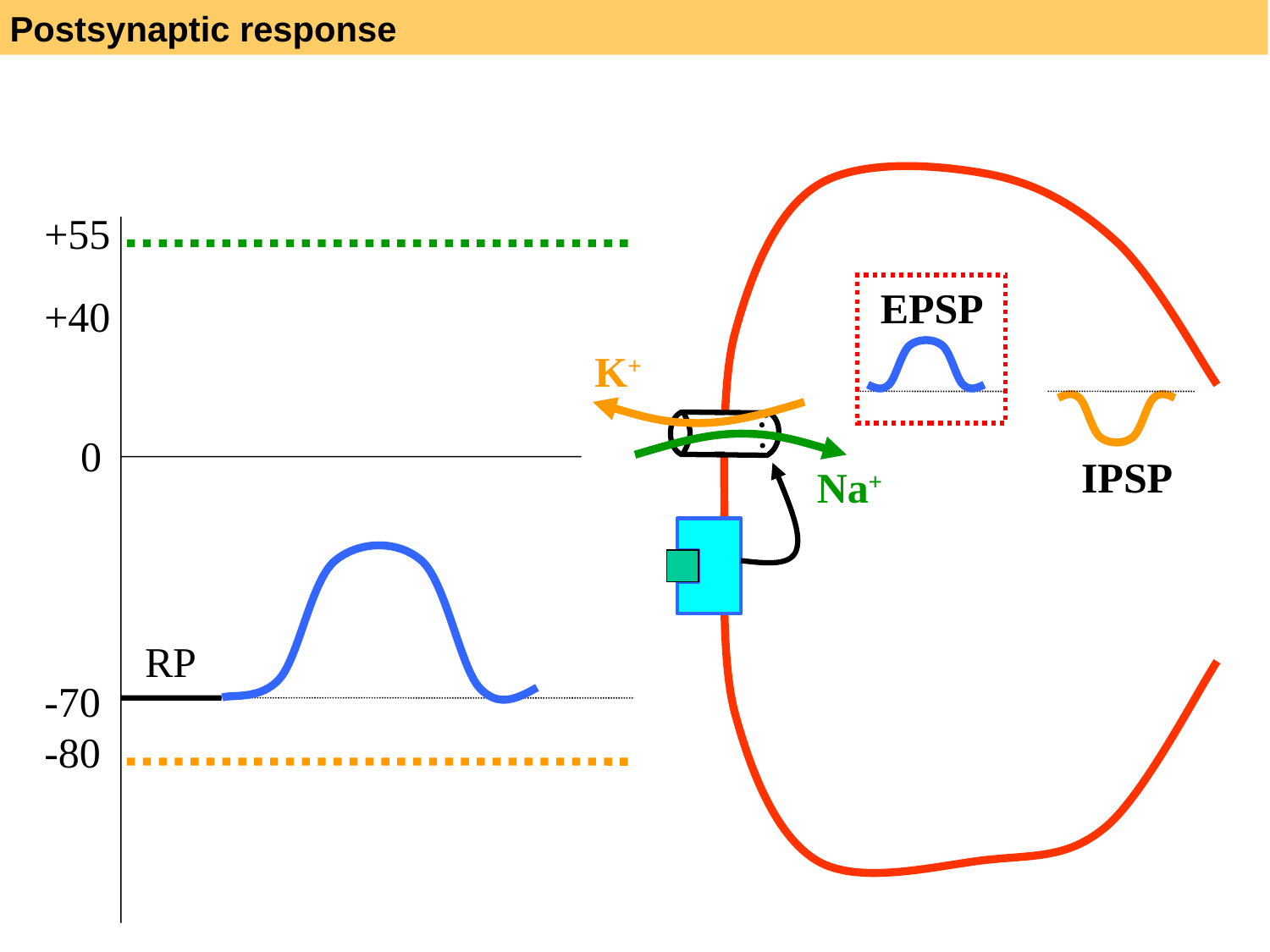

Postsynaptic response

+55

-80

EPSP

IPSP

+40
K+

0

Na+

RP
-70